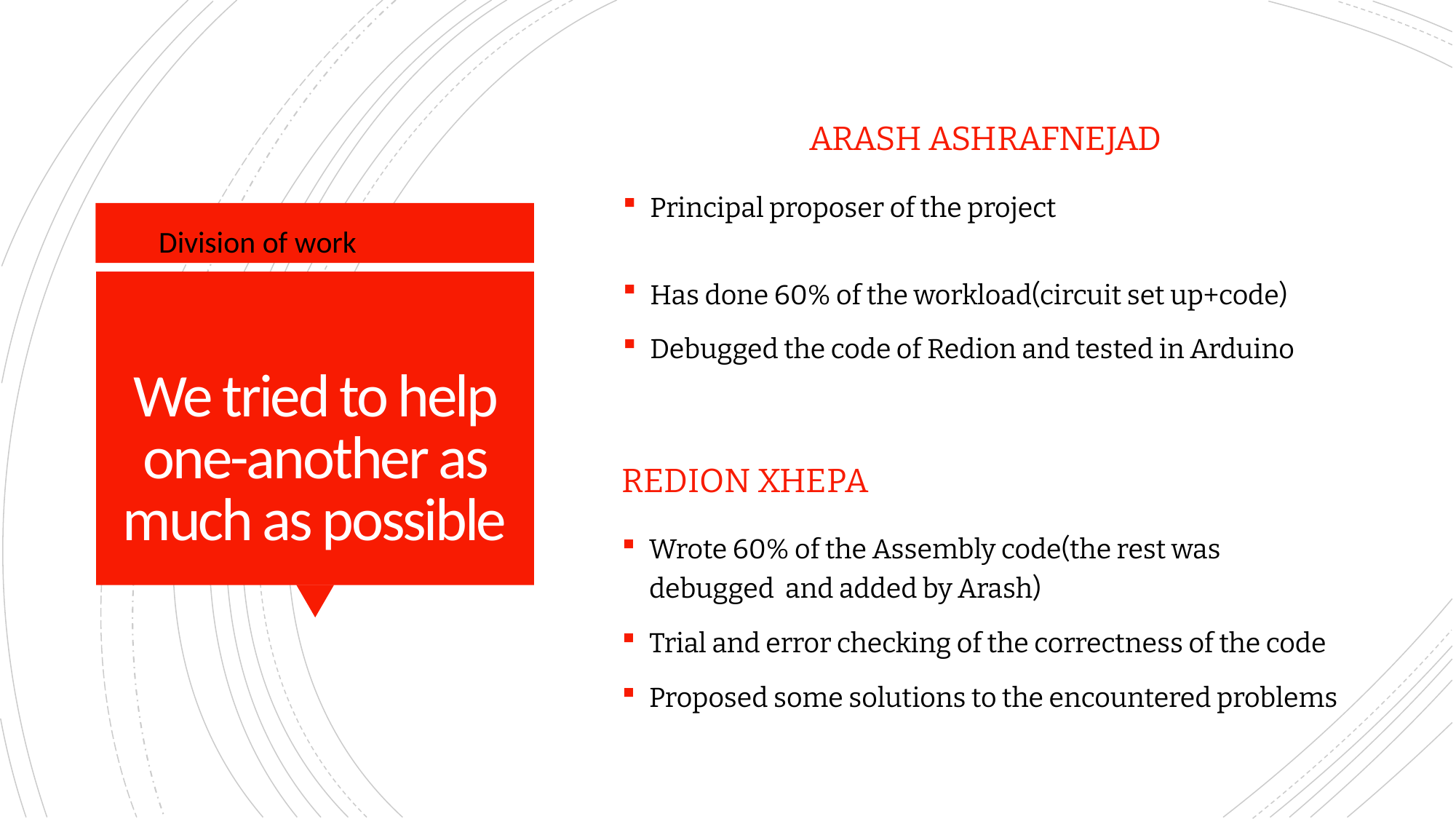

Arash Ashrafnejad
Principal proposer of the project
Has done 60% of the workload(circuit set up+code)
Debugged the code of Redion and tested in Arduino
Division of work
# We tried to help one-another as much as possible
Redion Xhepa
Wrote 60% of the Assembly code(the rest was debugged  and added by Arash)
Trial and error checking of the correctness of the code
Proposed some solutions to the encountered problems